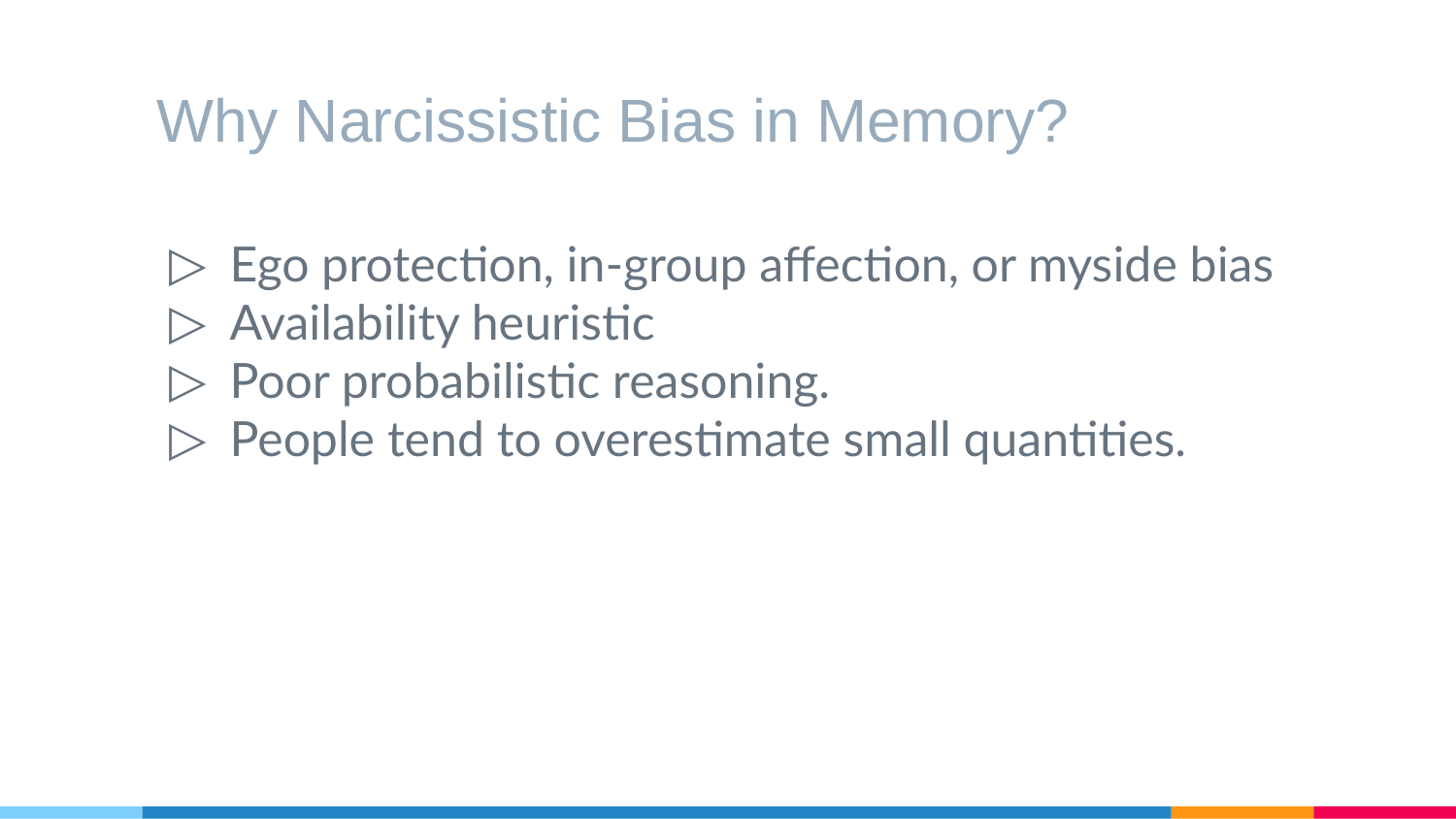

# Why Narcissistic Bias in Memory?
Ego protection, in-group affection, or myside bias
Availability heuristic
Poor probabilistic reasoning.
People tend to overestimate small quantities.